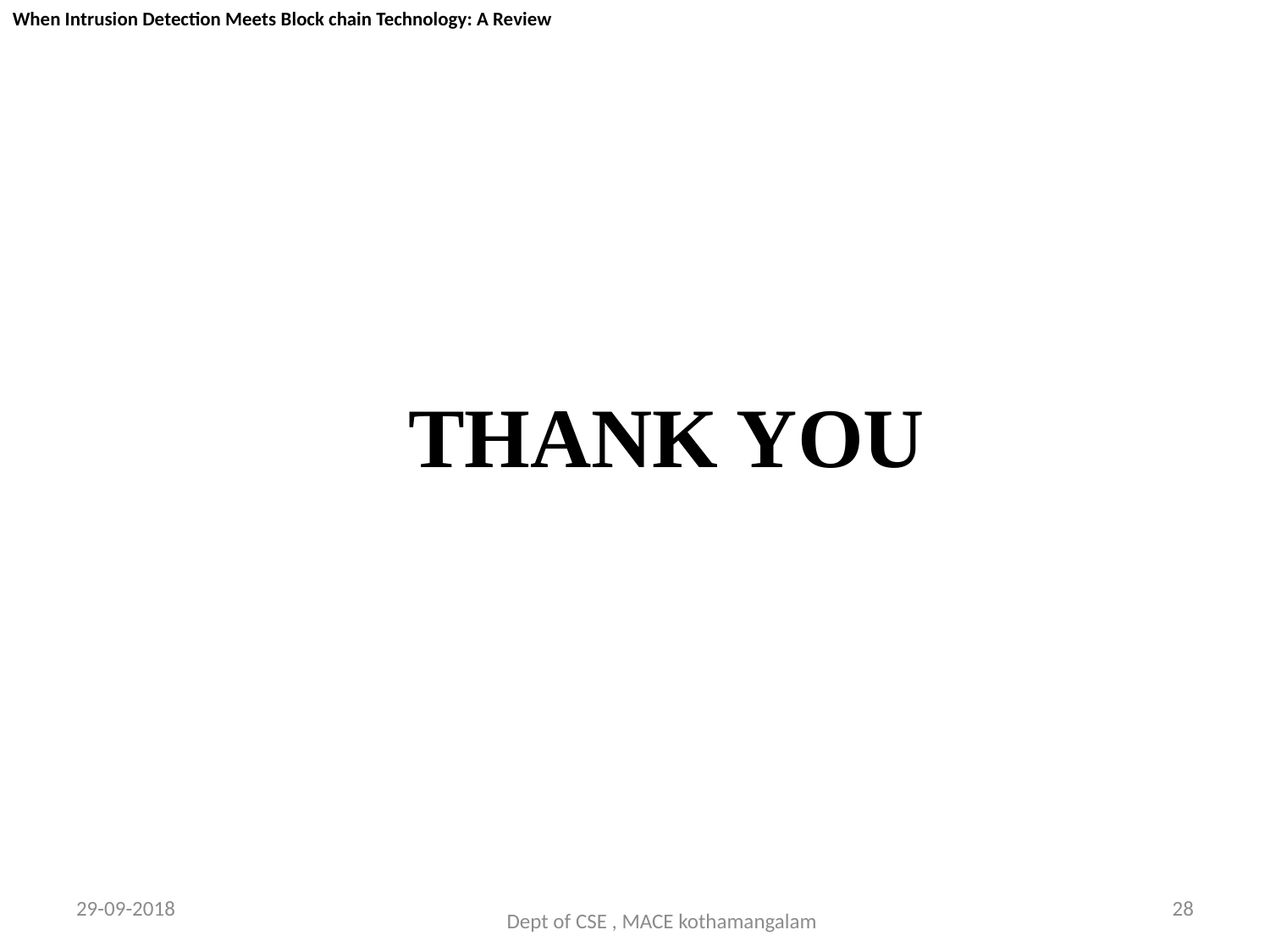

When Intrusion Detection Meets Block chain Technology: A Review
THANK YOU
29-09-2018
28
Dept of CSE , MACE kothamangalam